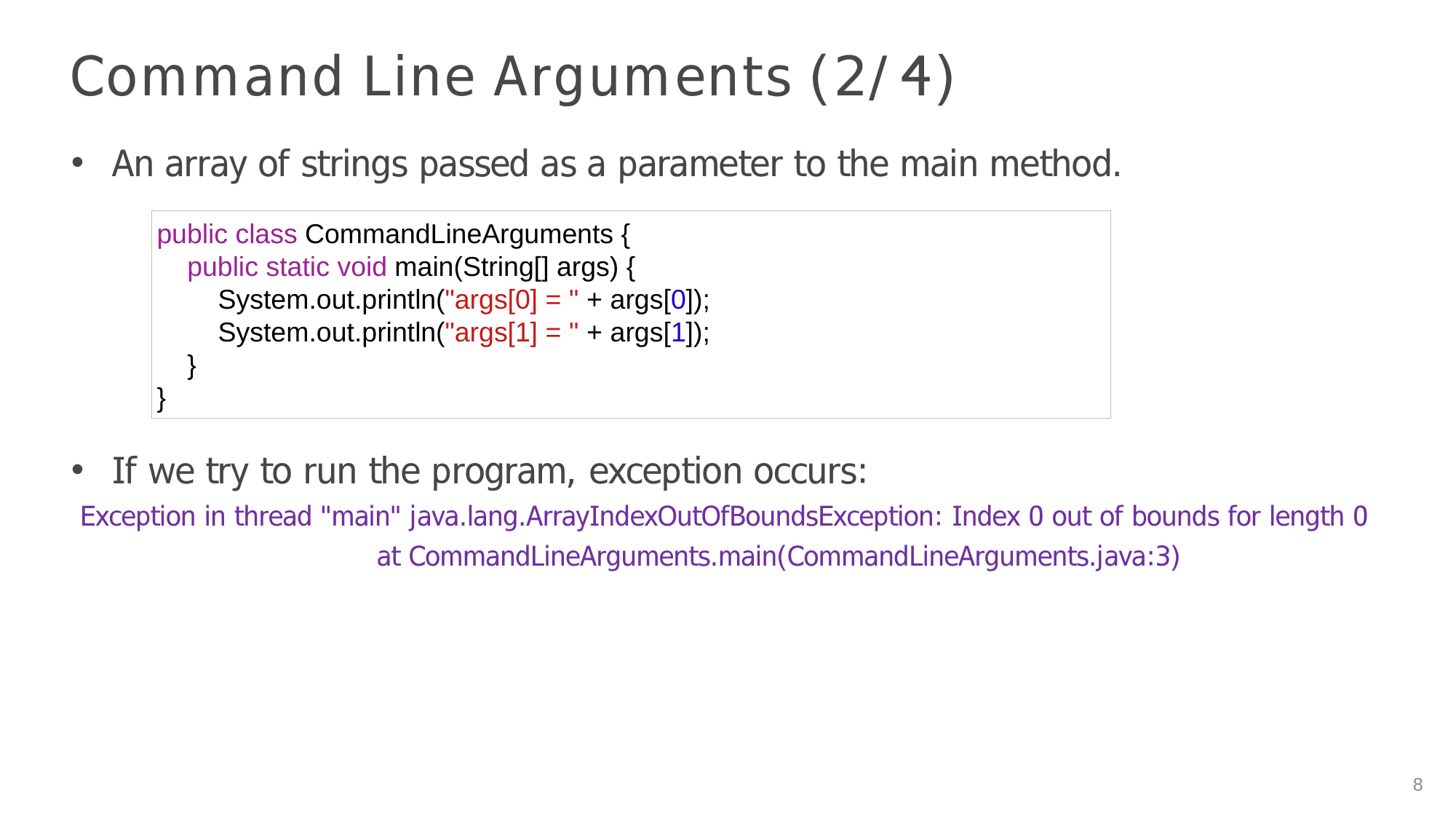

# Command Line Arguments (2/4)
An array of strings passed as a parameter to the main method.

If we try to run the program, exception occurs:
Exception in thread "main" java.lang.ArrayIndexOutOfBoundsException: Index 0 out of bounds for length 0
	at CommandLineArguments.main(CommandLineArguments.java:3)
public class CommandLineArguments {
    public static void main(String[] args) {
        System.out.println("args[0] = " + args[0]);
        System.out.println("args[1] = " + args[1]);
    }
}
8